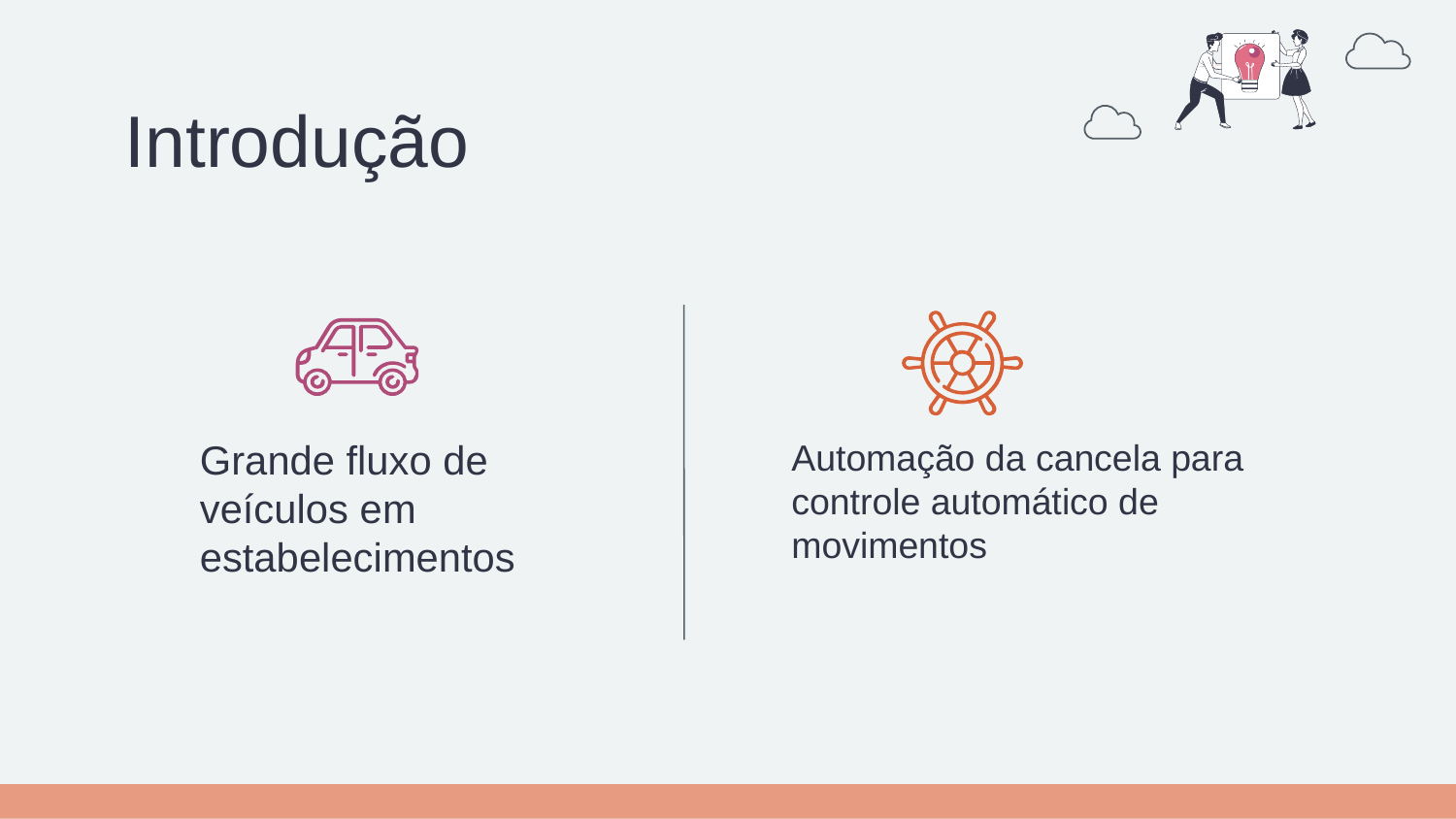

Introdução

Grande fluxo de veículos em estabelecimentos
Automação da cancela para controle automático de movimentos